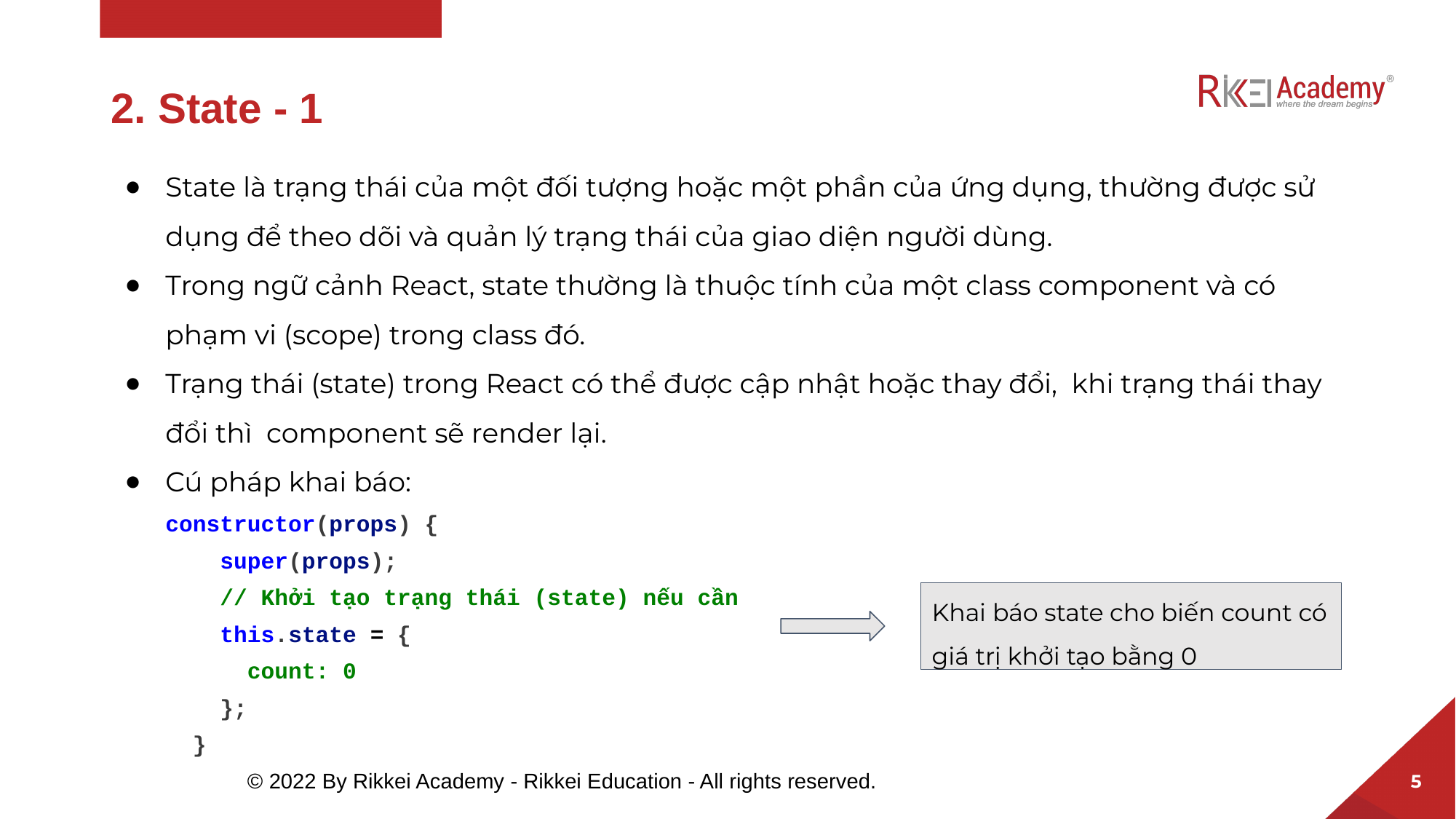

# 2. State - 1
State là trạng thái của một đối tượng hoặc một phần của ứng dụng, thường được sử dụng để theo dõi và quản lý trạng thái của giao diện người dùng.
Trong ngữ cảnh React, state thường là thuộc tính của một class component và có phạm vi (scope) trong class đó.
Trạng thái (state) trong React có thể được cập nhật hoặc thay đổi,  khi trạng thái thay đổi thì  component sẽ render lại.
Cú pháp khai báo:

constructor(props) {
    super(props);
    // Khởi tạo trạng thái (state) nếu cần
    this.state = {
      count: 0
    };
  }
Khai báo state cho biến count có giá trị khởi tạo bằng 0